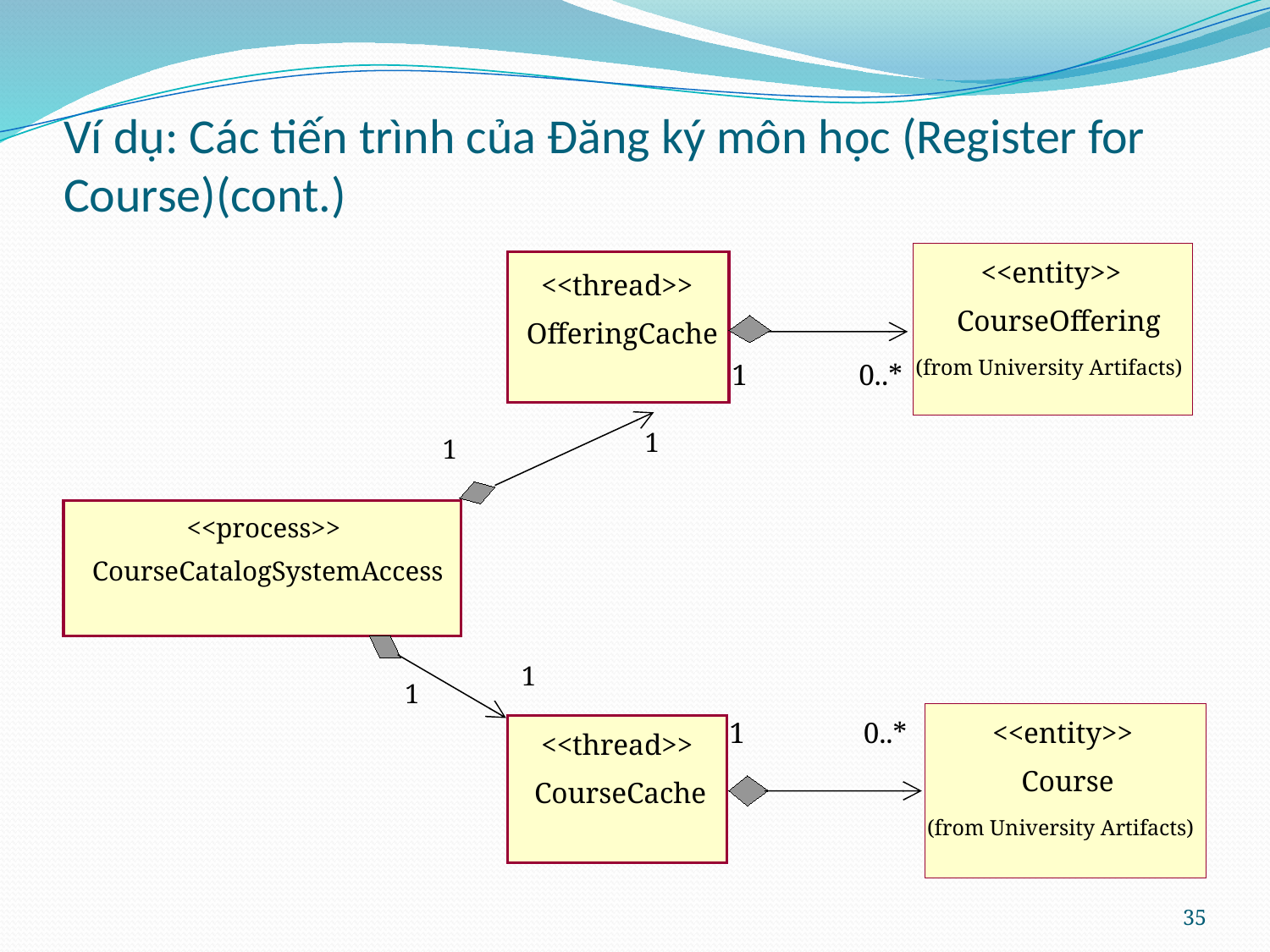

# Ví dụ: Các tiến trình của Đăng ký môn học (Register for Course)(cont.)

<<entity>>
<<thread>>
CourseOffering
OfferingCache

(from University Artifacts)
1
0..*

1
1

<<process>>
CourseCatalogSystemAccess

1
1

1
0..*
<<entity>>
<<thread>>
Course
CourseCache

(from University Artifacts)
35